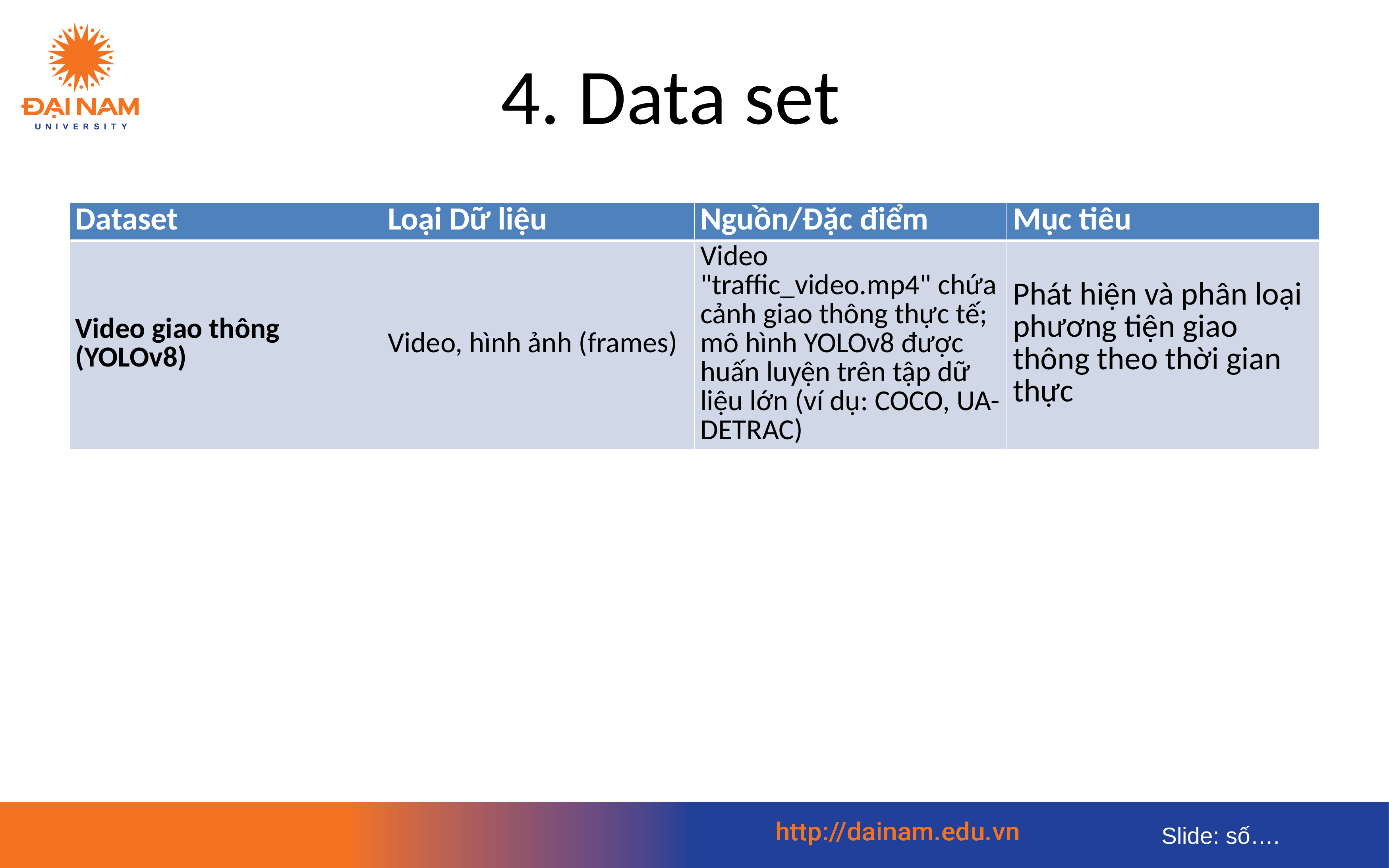

# 4. Data set
| Dataset | Loại Dữ liệu | Nguồn/Đặc điểm | Mục tiêu |
| --- | --- | --- | --- |
| Video giao thông (YOLOv8) | Video, hình ảnh (frames) | Video "traffic\_video.mp4" chứa cảnh giao thông thực tế; mô hình YOLOv8 được huấn luyện trên tập dữ liệu lớn (ví dụ: COCO, UA-DETRAC) | Phát hiện và phân loại phương tiện giao thông theo thời gian thực |